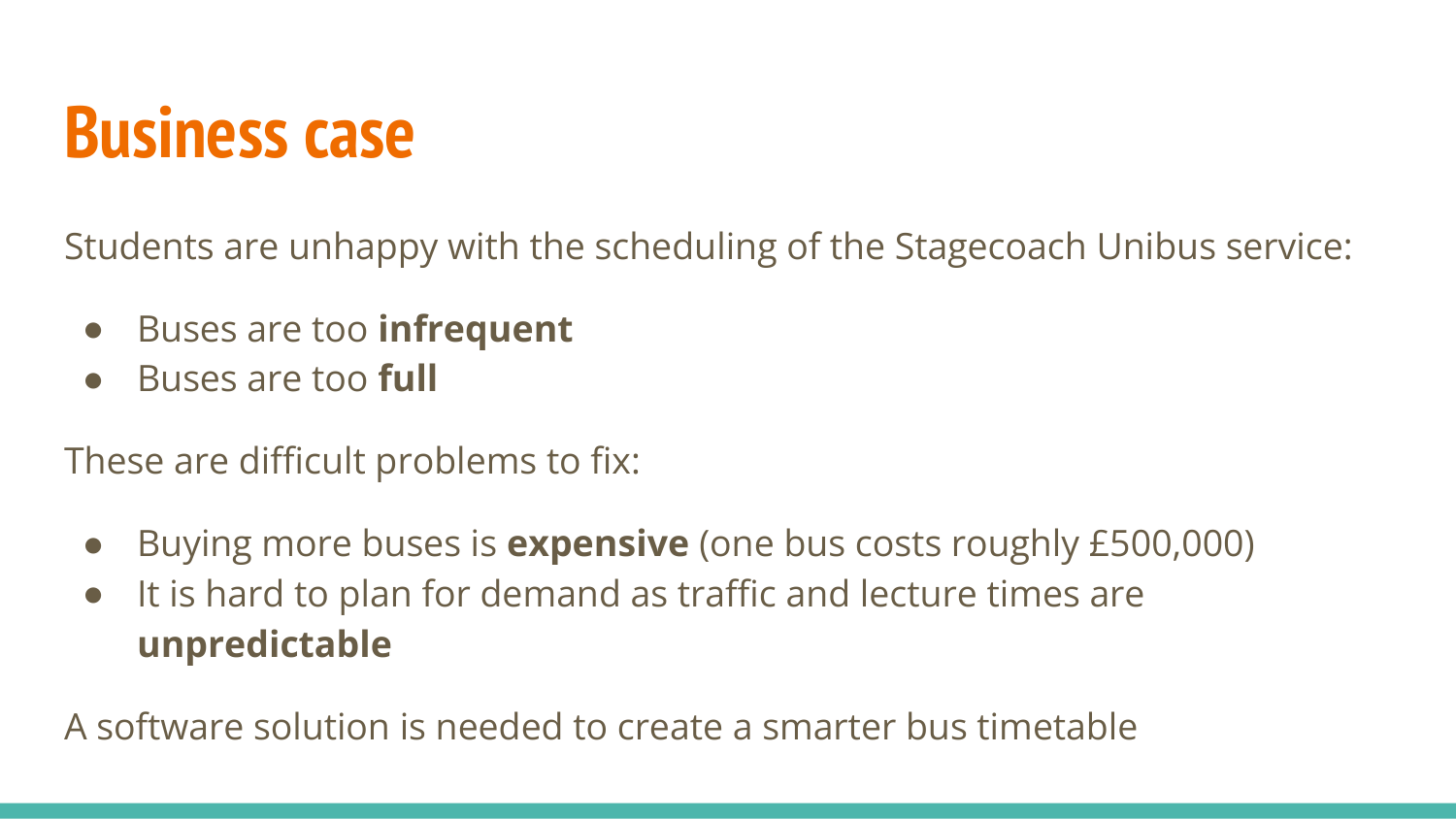

# Business case
Students are unhappy with the scheduling of the Stagecoach Unibus service:
Buses are too infrequent
Buses are too full
These are difficult problems to fix:
Buying more buses is expensive (one bus costs roughly £500,000)
It is hard to plan for demand as traffic and lecture times are unpredictable
A software solution is needed to create a smarter bus timetable